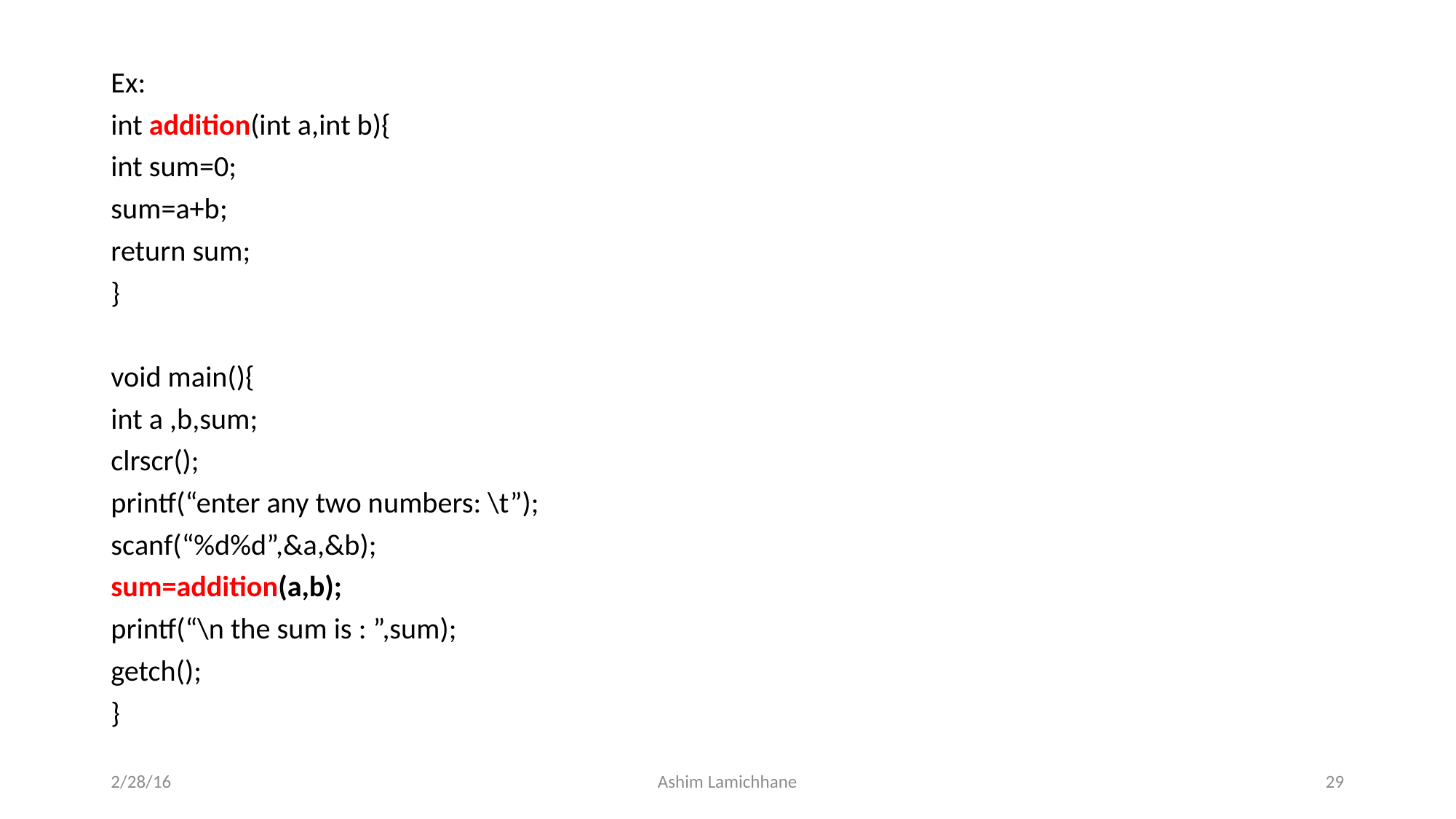

Ex:
int addition(int a,int b){
int sum=0;
sum=a+b;
return sum;
}

void main(){
int a ,b,sum;
clrscr();
printf(“enter any two numbers: \t”);
scanf(“%d%d”,&a,&b);
sum=addition(a,b);
printf(“\n the sum is : ”,sum);
getch();
}
2/28/16
Ashim Lamichhane
29